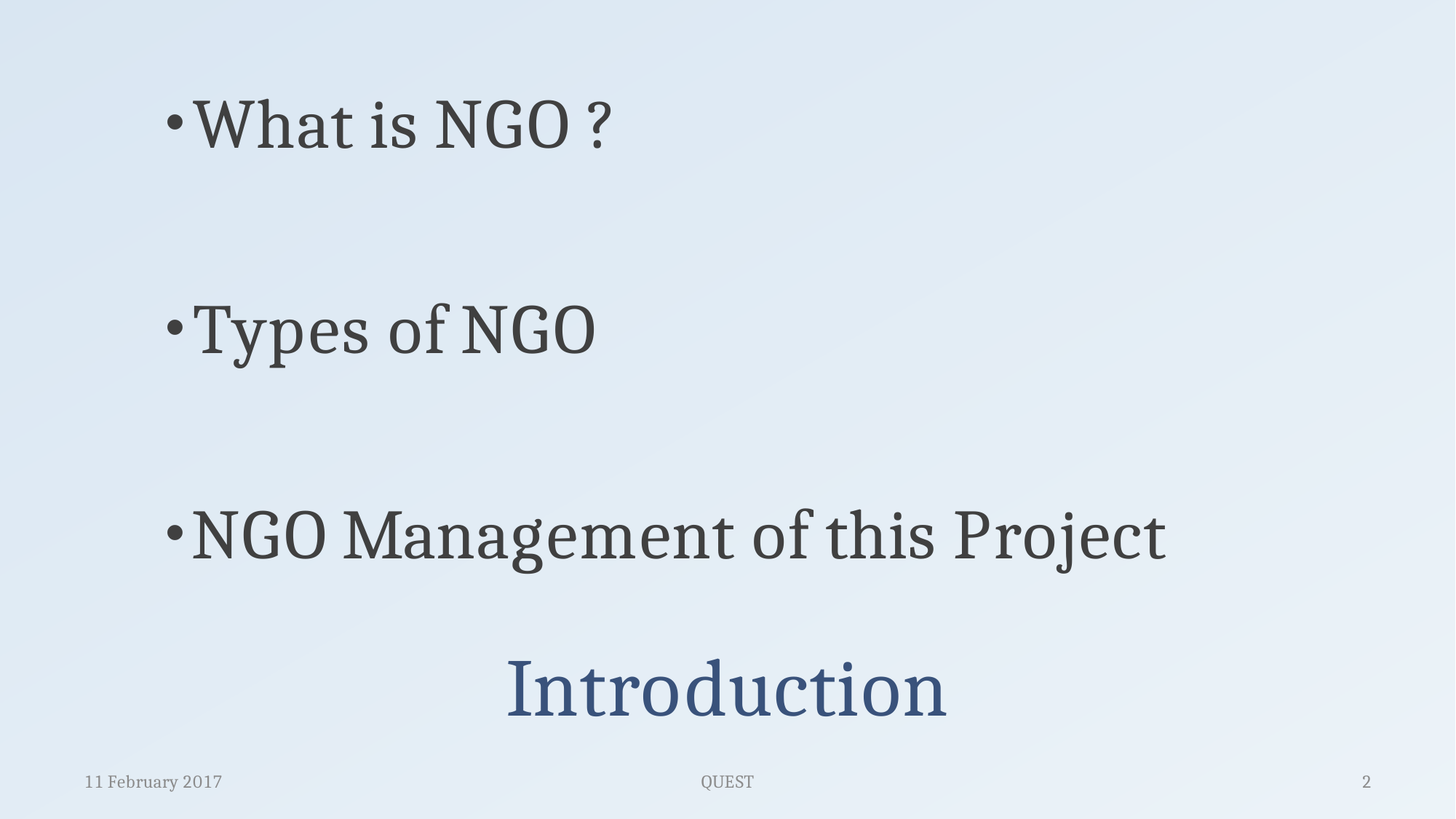

What is NGO ?

Types of NGO

NGO Management of this Project
# Introduction
11 February 2017
QUEST
2